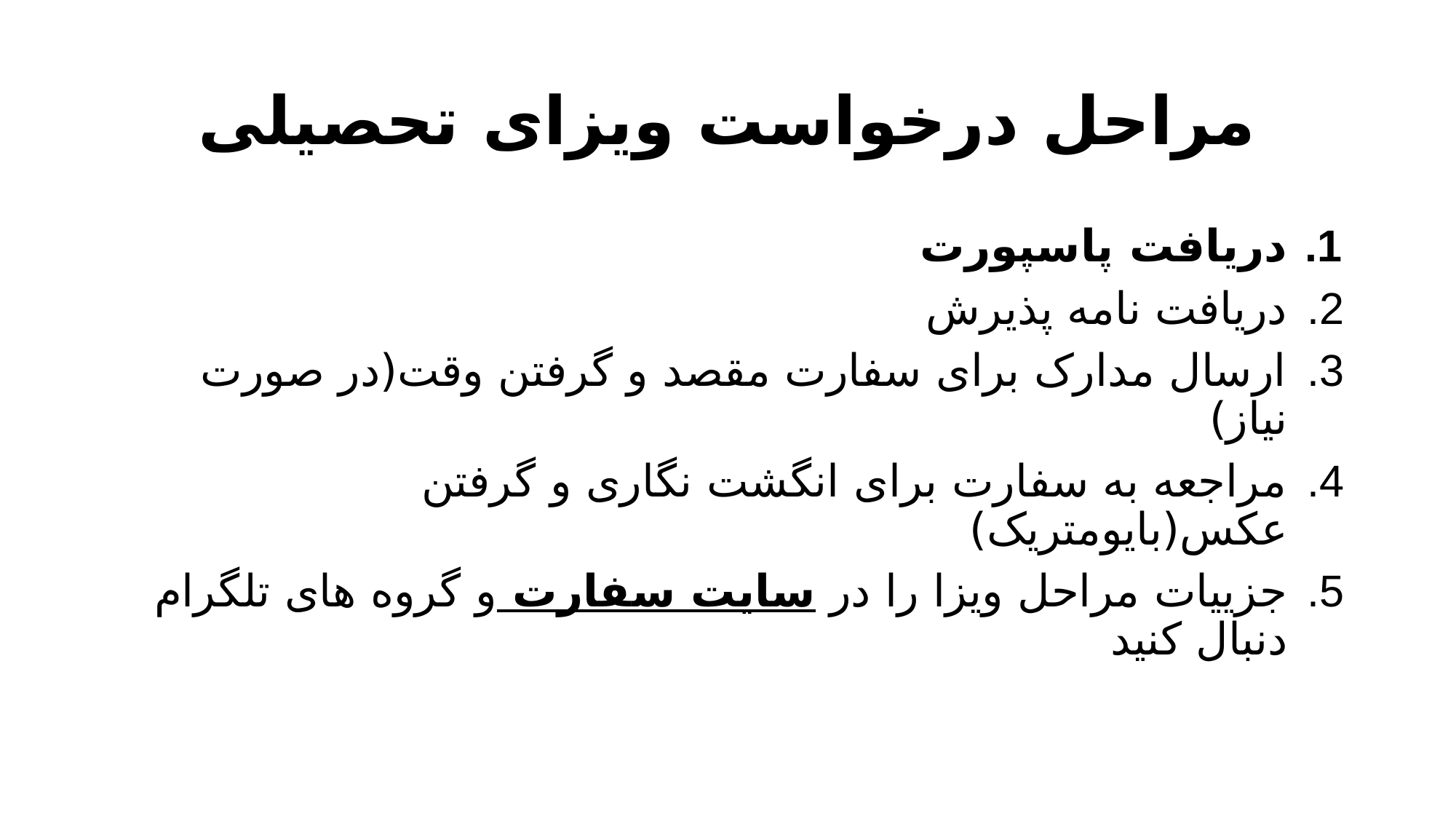

# مراحل درخواست ویزای تحصیلی
دریافت پاسپورت
دریافت نامه پذیرش
ارسال مدارک برای سفارت مقصد و گرفتن وقت(در صورت نیاز)
مراجعه به سفارت برای انگشت نگاری و گرفتن عکس(بایومتریک)
جزییات مراحل ویزا را در سایت سفارت و گروه های تلگرام دنبال کنید